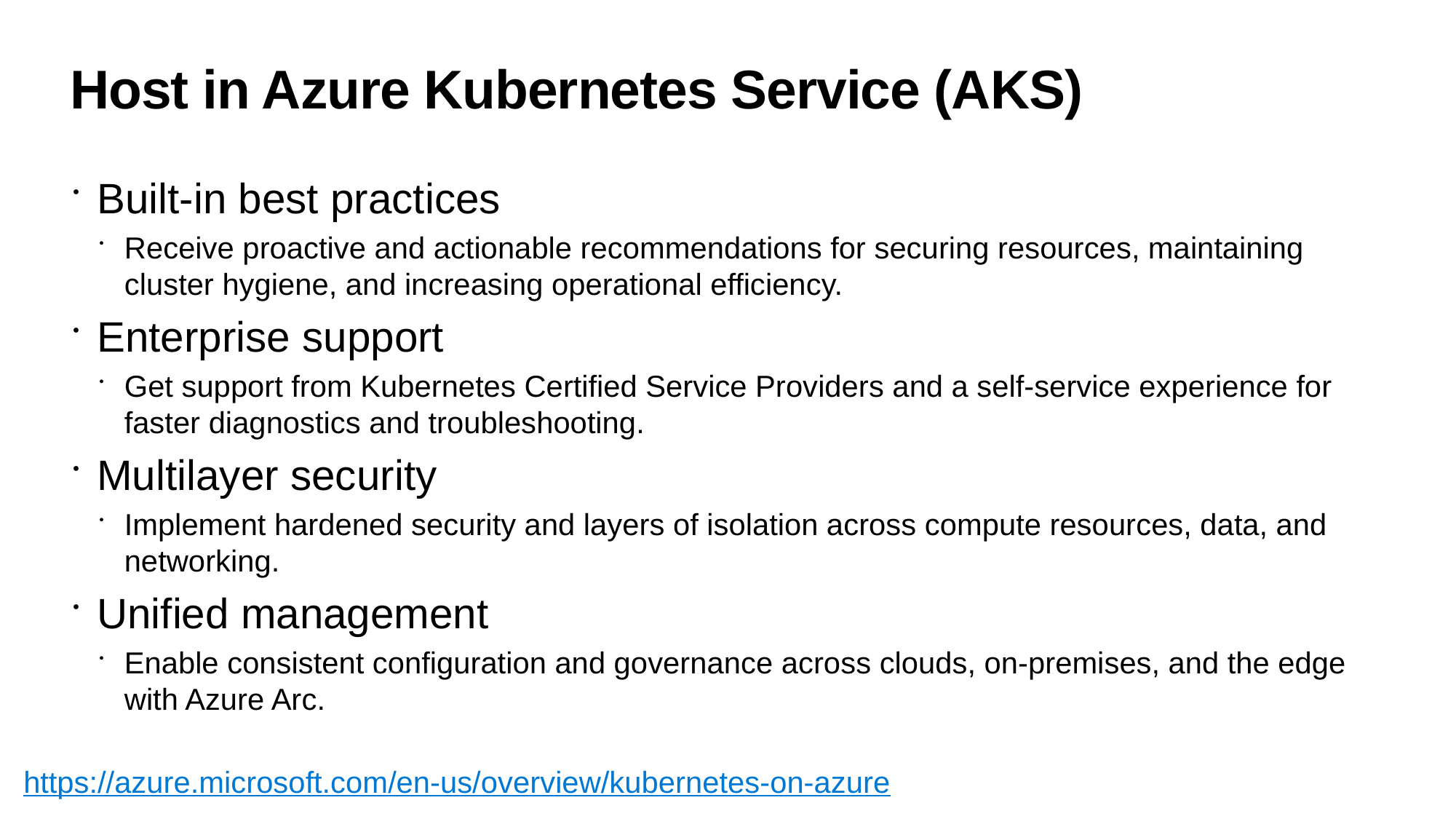

# Host in Azure Kubernetes Service (AKS)
Built-in best practices
Receive proactive and actionable recommendations for securing resources, maintaining cluster hygiene, and increasing operational efficiency.
Enterprise support
Get support from Kubernetes Certified Service Providers and a self-service experience for faster diagnostics and troubleshooting.
Multilayer security
Implement hardened security and layers of isolation across compute resources, data, and networking.
Unified management
Enable consistent configuration and governance across clouds, on-premises, and the edge with Azure Arc.
https://azure.microsoft.com/en-us/overview/kubernetes-on-azure